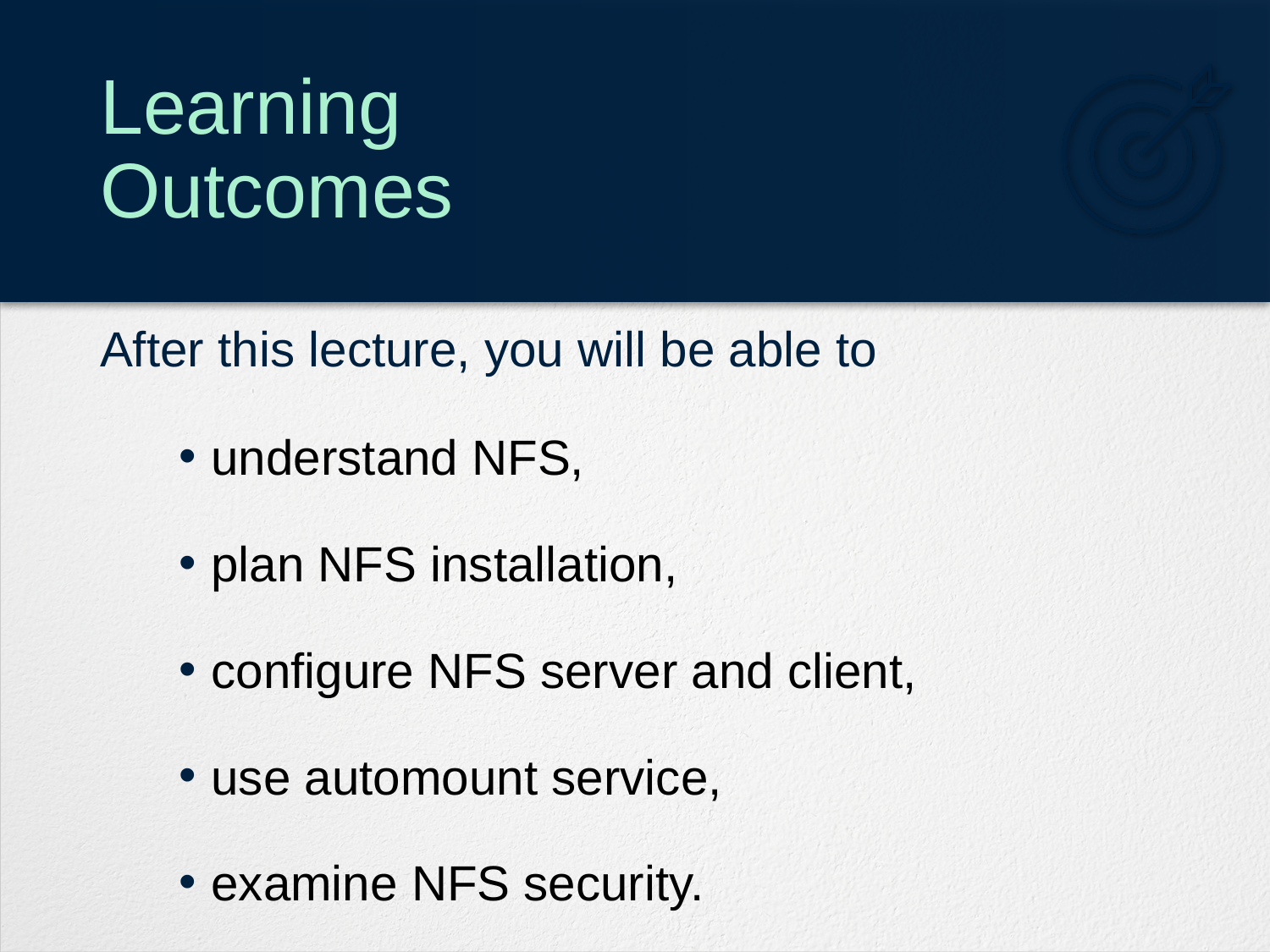

# Learning Outcomes
understand NFS,
plan NFS installation,
configure NFS server and client,
use automount service,
examine NFS security.